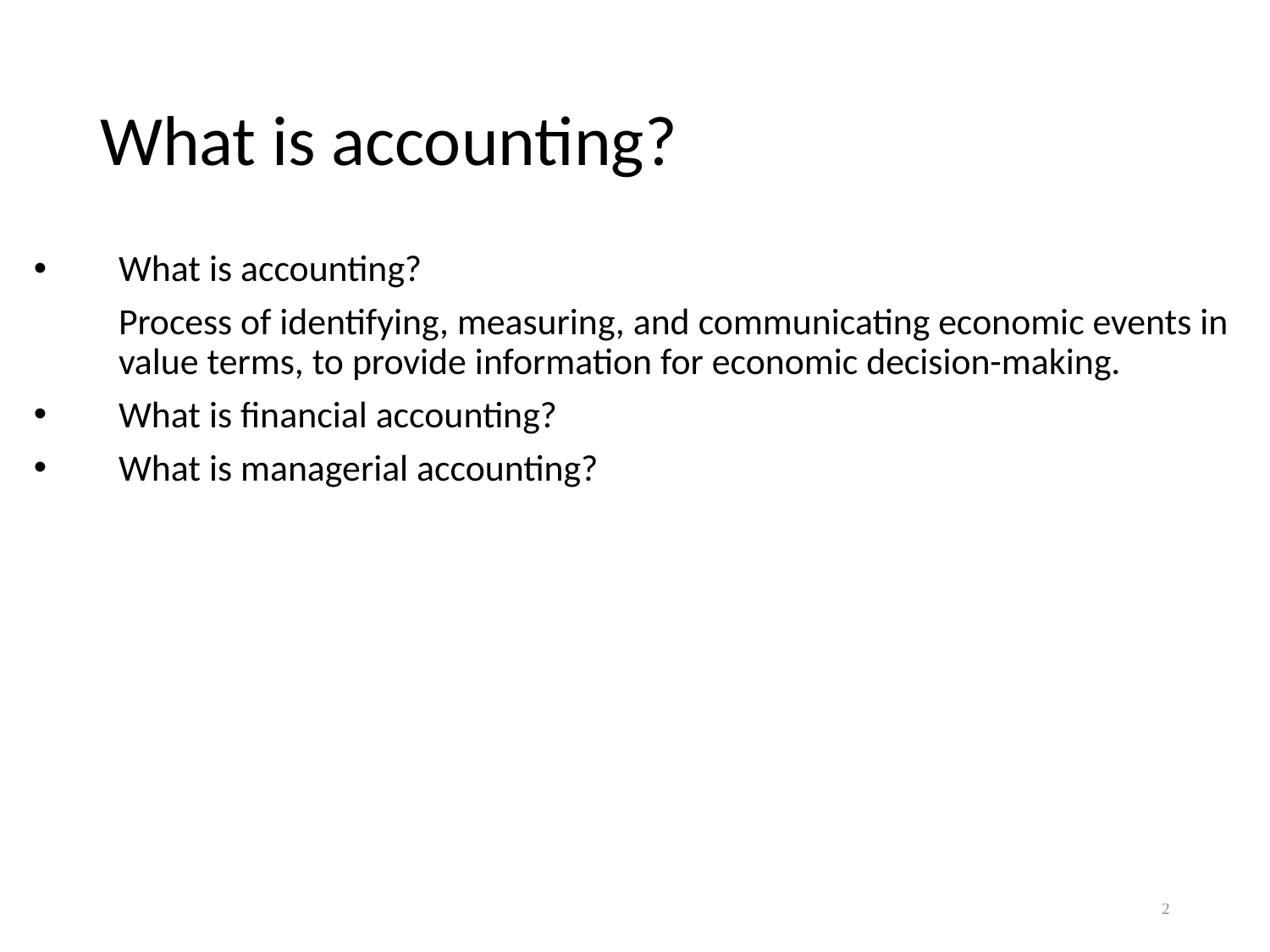

# What is accounting?
What is accounting?
	Process of identifying, measuring, and communicating economic events in value terms, to provide information for economic decision-making.
What is financial accounting?
What is managerial accounting?

2